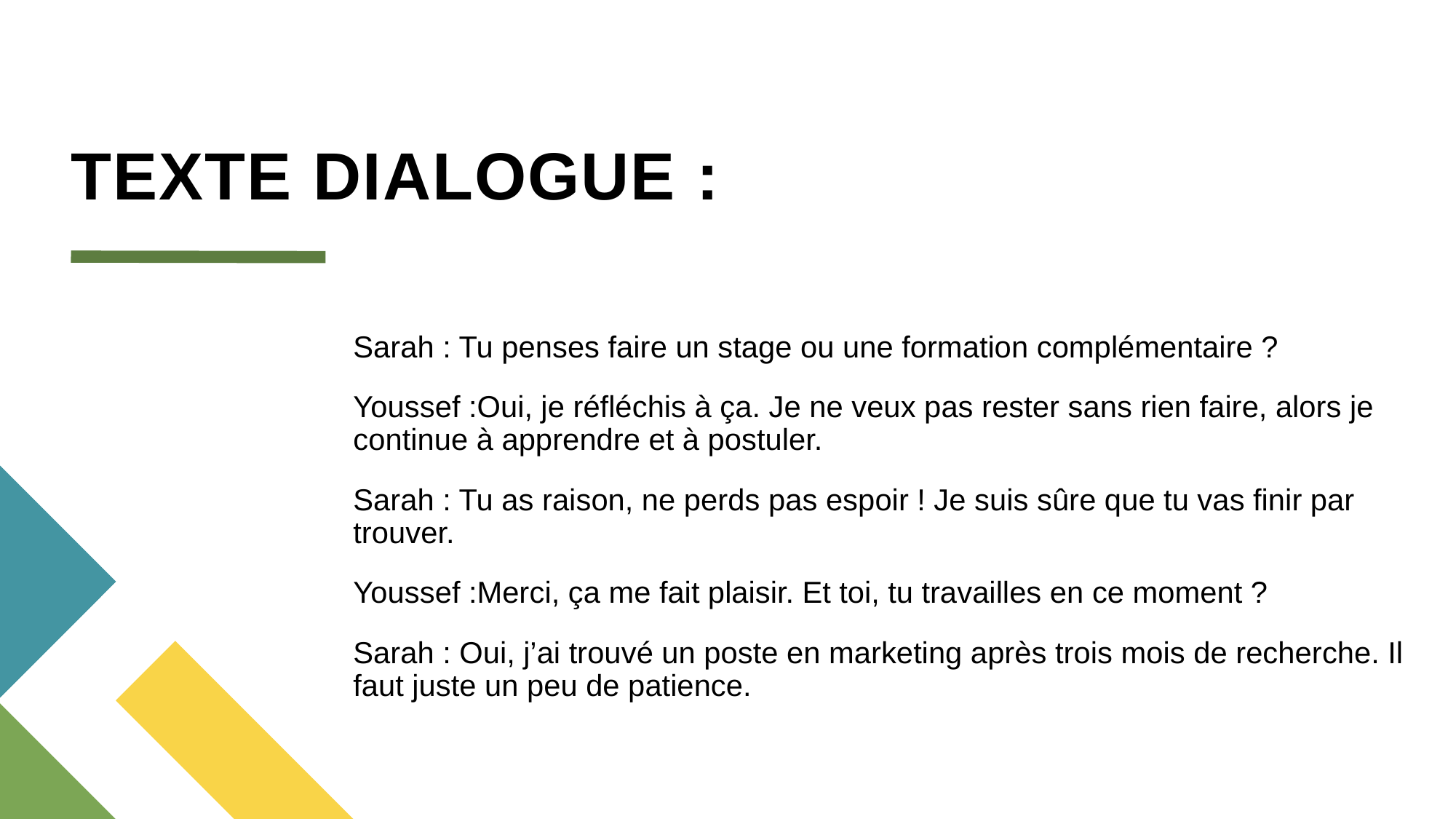

# TEXTE DIALOGUE :
Sarah : Tu penses faire un stage ou une formation complémentaire ?
Youssef :Oui, je réfléchis à ça. Je ne veux pas rester sans rien faire, alors je continue à apprendre et à postuler.
Sarah : Tu as raison, ne perds pas espoir ! Je suis sûre que tu vas finir par trouver.
Youssef :Merci, ça me fait plaisir. Et toi, tu travailles en ce moment ?
Sarah : Oui, j’ai trouvé un poste en marketing après trois mois de recherche. Il faut juste un peu de patience.